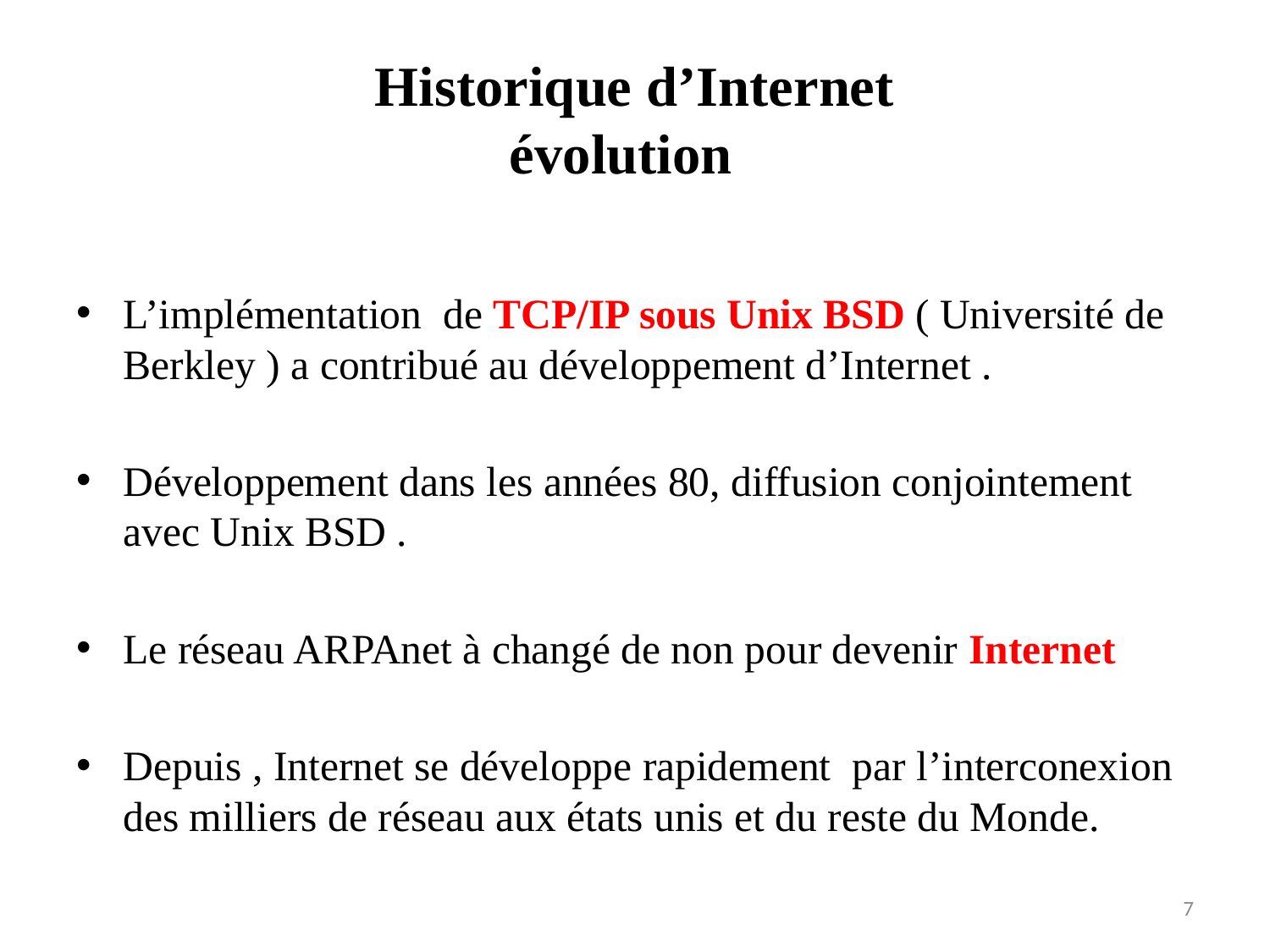

# Historique d’Internet évolution

L’implémentation  de TCP/IP sous Unix BSD ( Université de Berkley ) a contribué au développement d’Internet .

Développement dans les années 80, diffusion conjointement avec Unix BSD .

Le réseau ARPAnet à changé de non pour devenir Internet

Depuis , Internet se développe rapidement  par l’interconexion des milliers de réseau aux états unis et du reste du Monde.
7